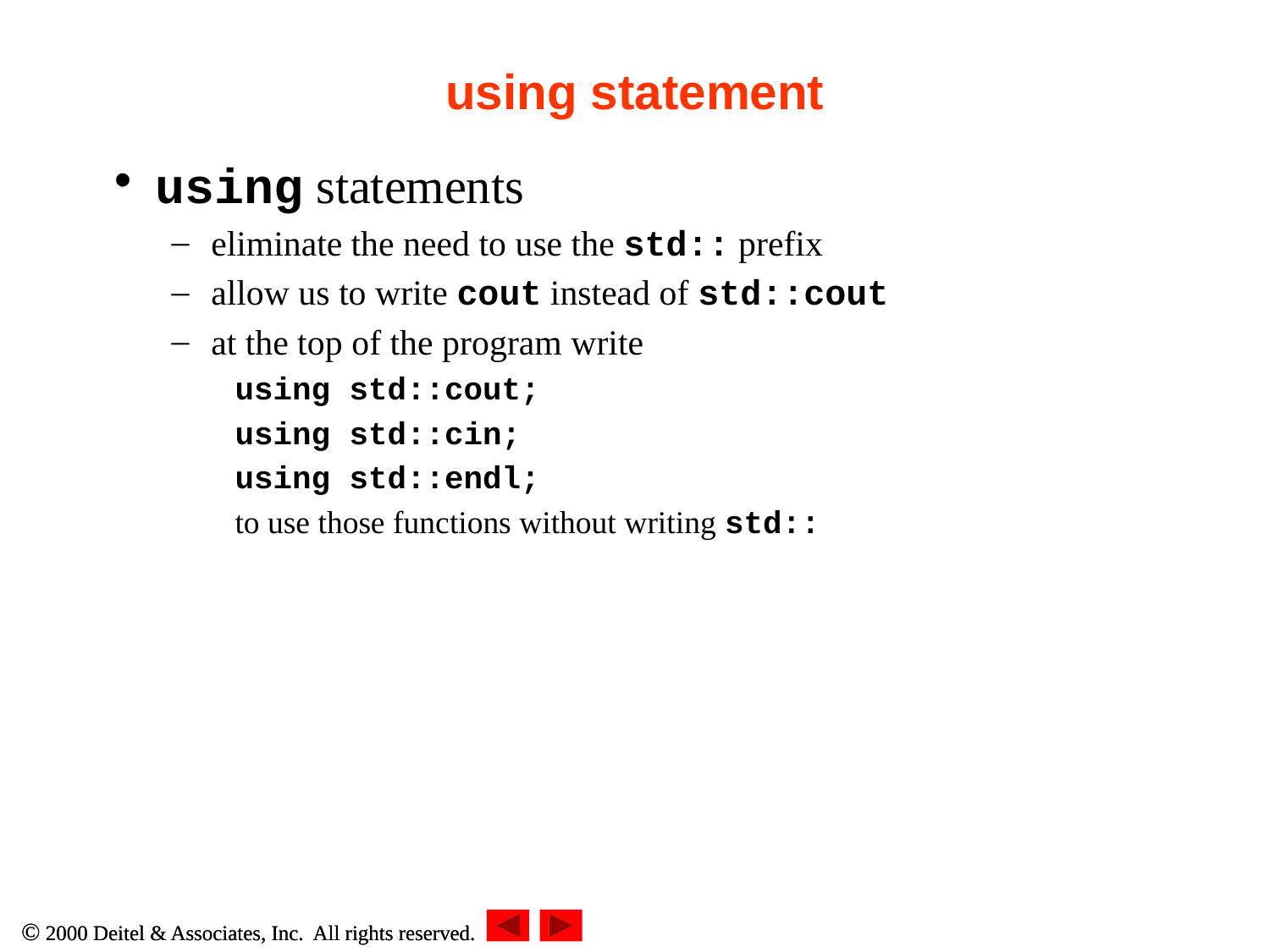

# using statement
using statements
eliminate the need to use the std:: prefix
allow us to write cout instead of std::cout
at the top of the program write
using std::cout;
using std::cin;
using std::endl;
to use those functions without writing std::